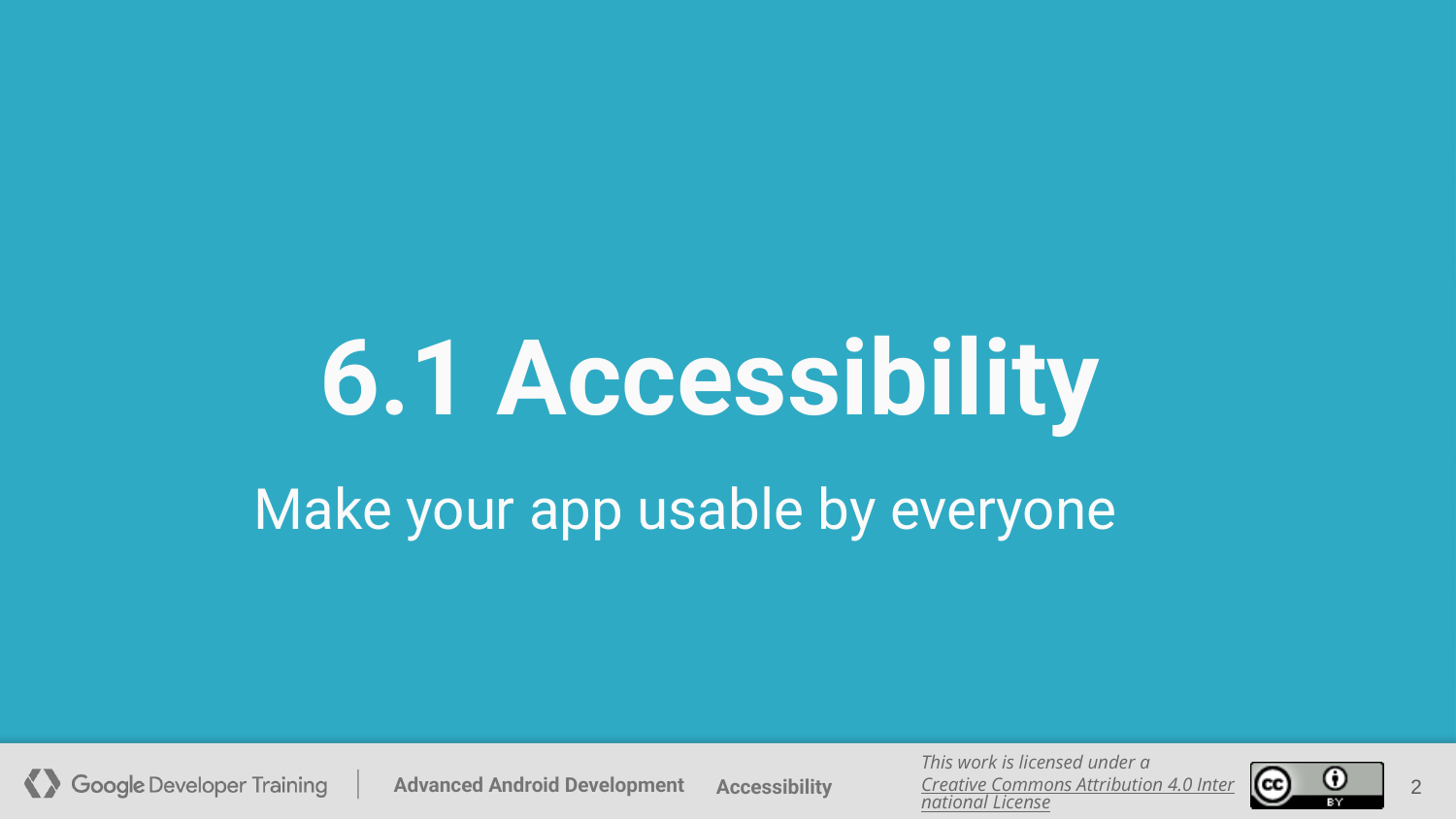

# 6.1 Accessibility
Make your app usable by everyone
2